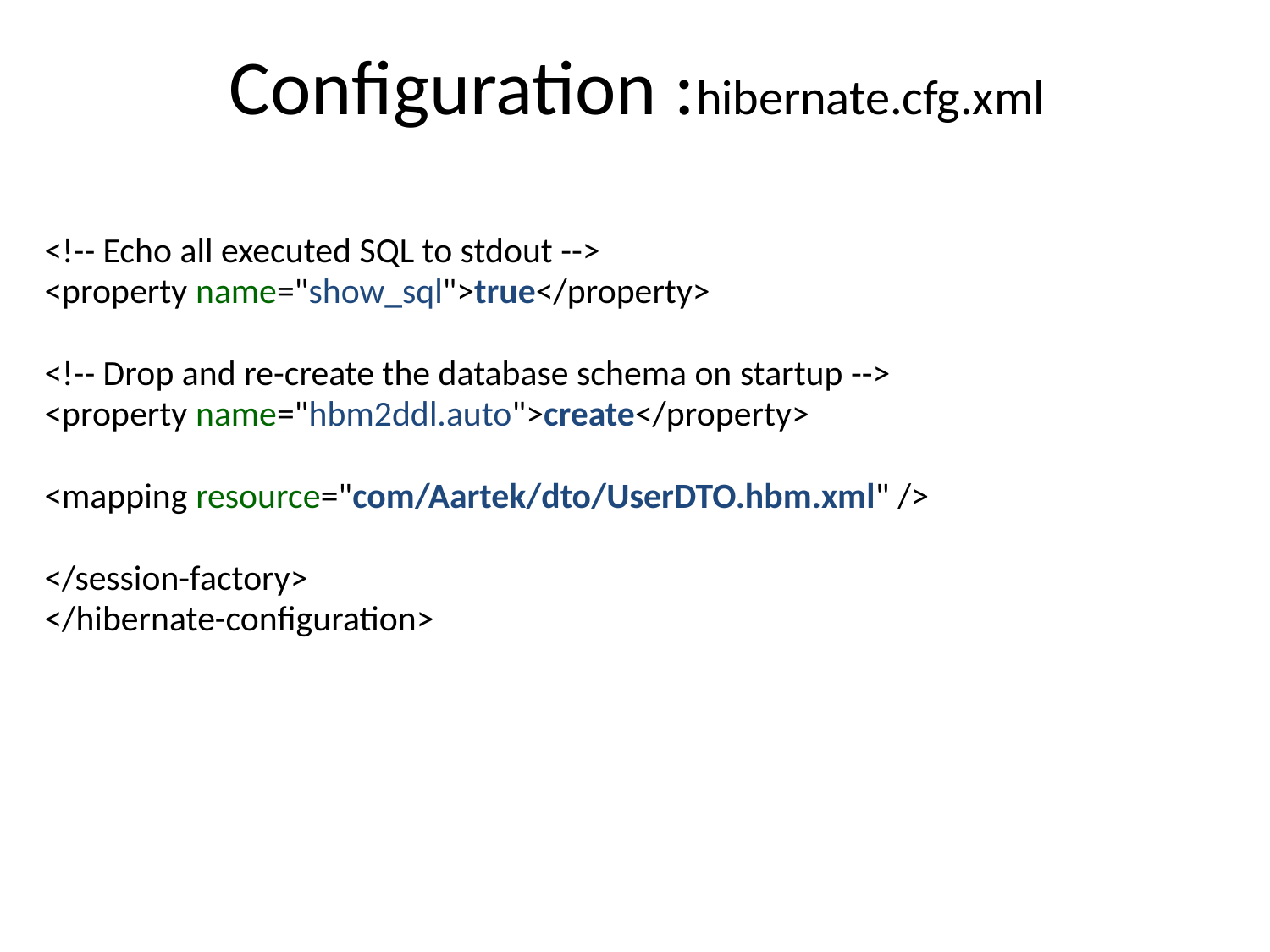

Configuration :hibernate.cfg.xml

<!-- Echo all executed SQL to stdout -->
<property name="show_sql">true</property>

<!-- Drop and re-create the database schema on startup -->
<property name="hbm2ddl.auto">create</property>

<mapping resource="com/Aartek/dto/UserDTO.hbm.xml" />

</session-factory>
</hibernate-configuration>